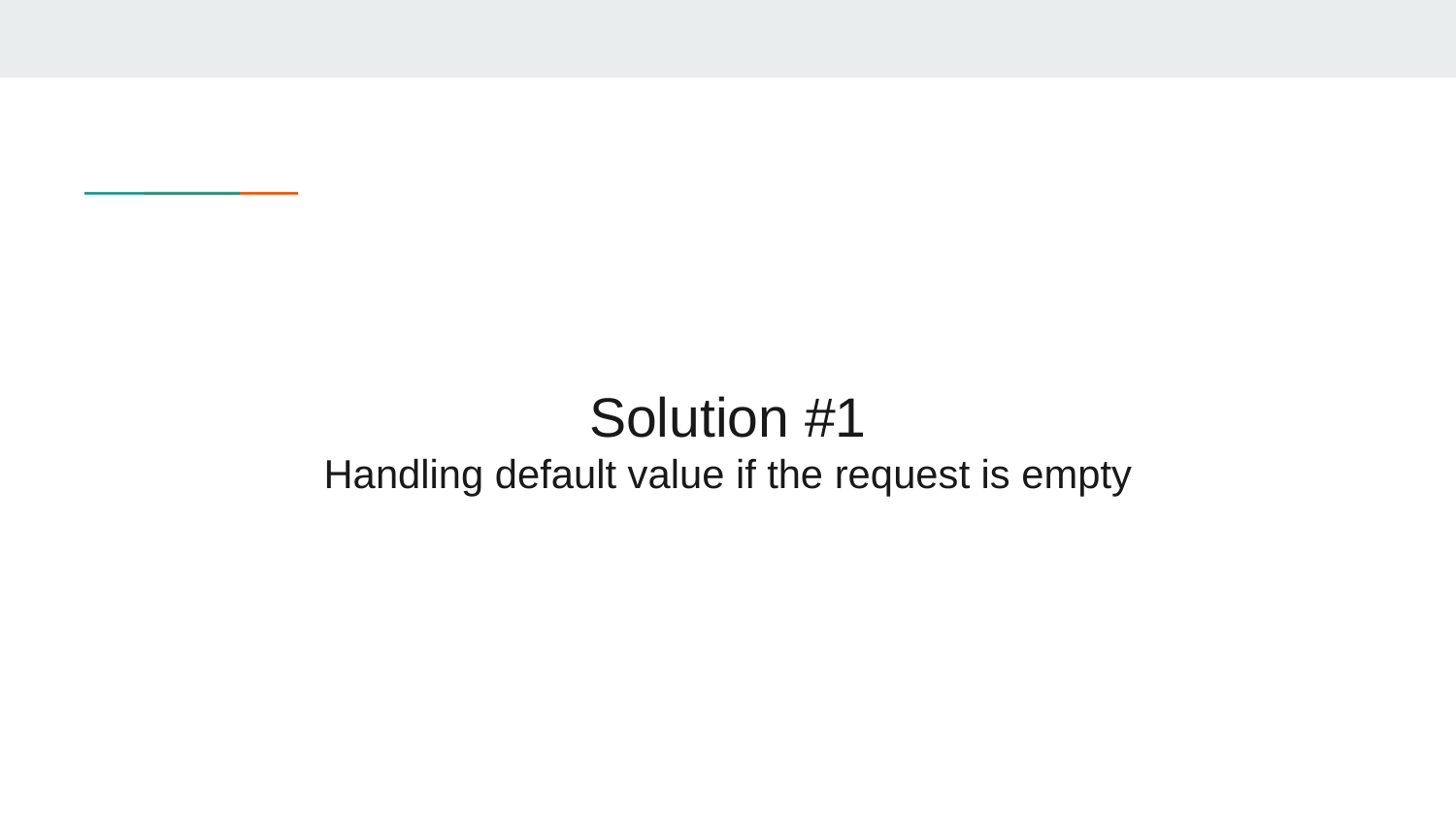

# Solution #1 Handling default value if the request is empty